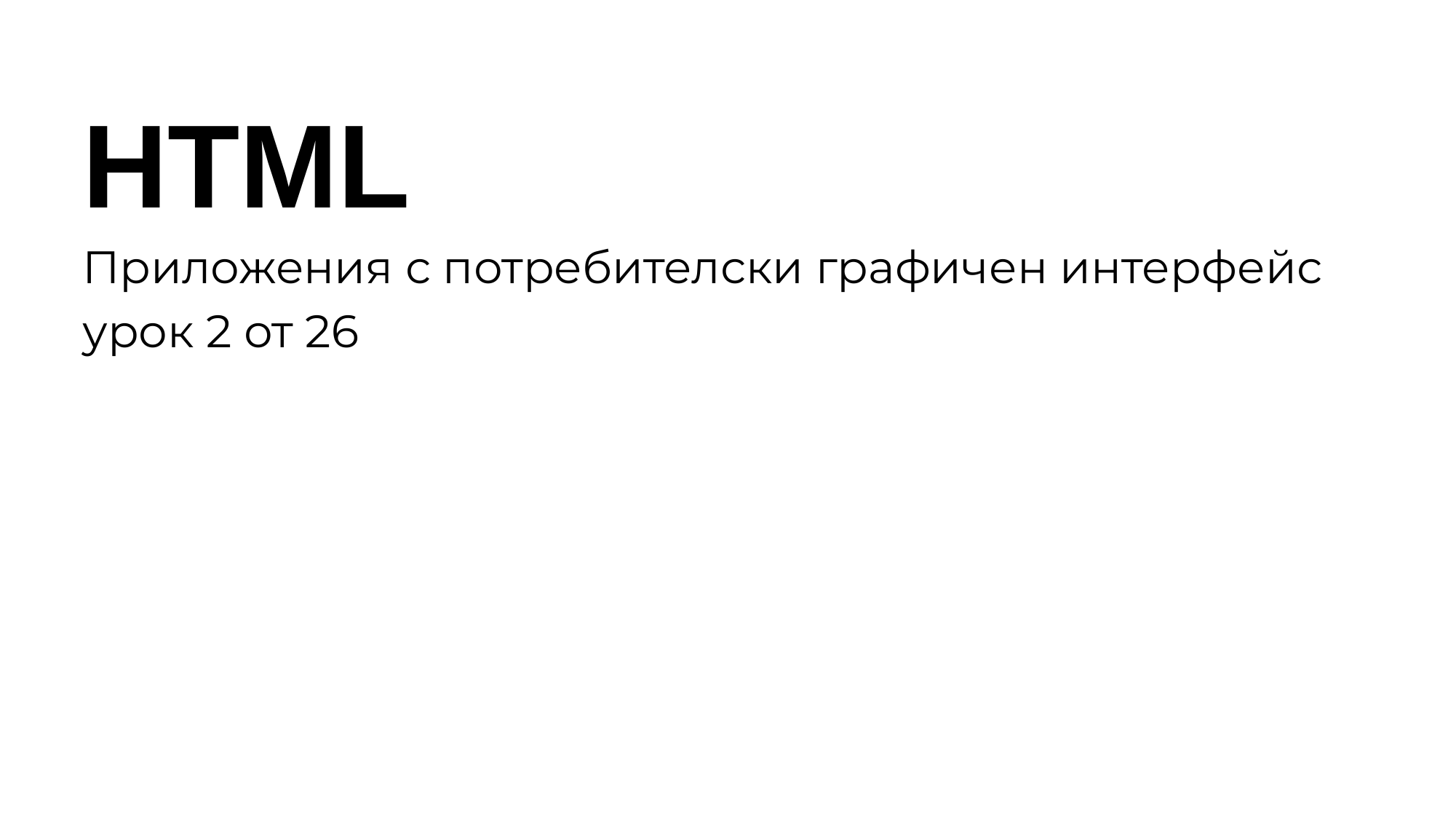

# HTML
Приложения с потребителски графичен интерфейс
урок 2 от 26